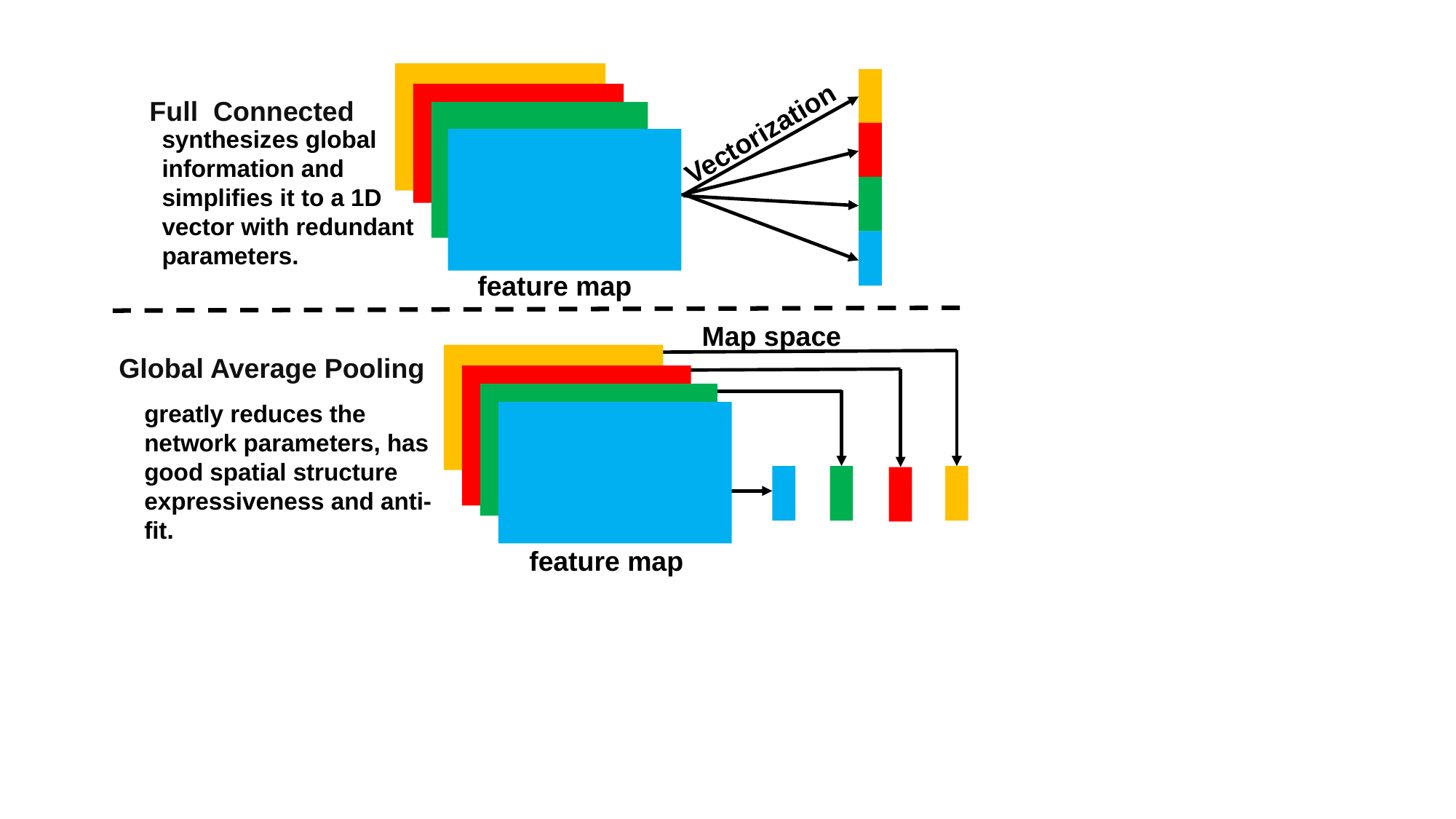

Full  Connected

Vectorization
synthesizes global information and simplifies it to a 1D vector with redundant parameters.

feature map
Map space

Global Average Pooling

greatly reduces the network parameters, has good spatial structure expressiveness and anti-fit.

feature map